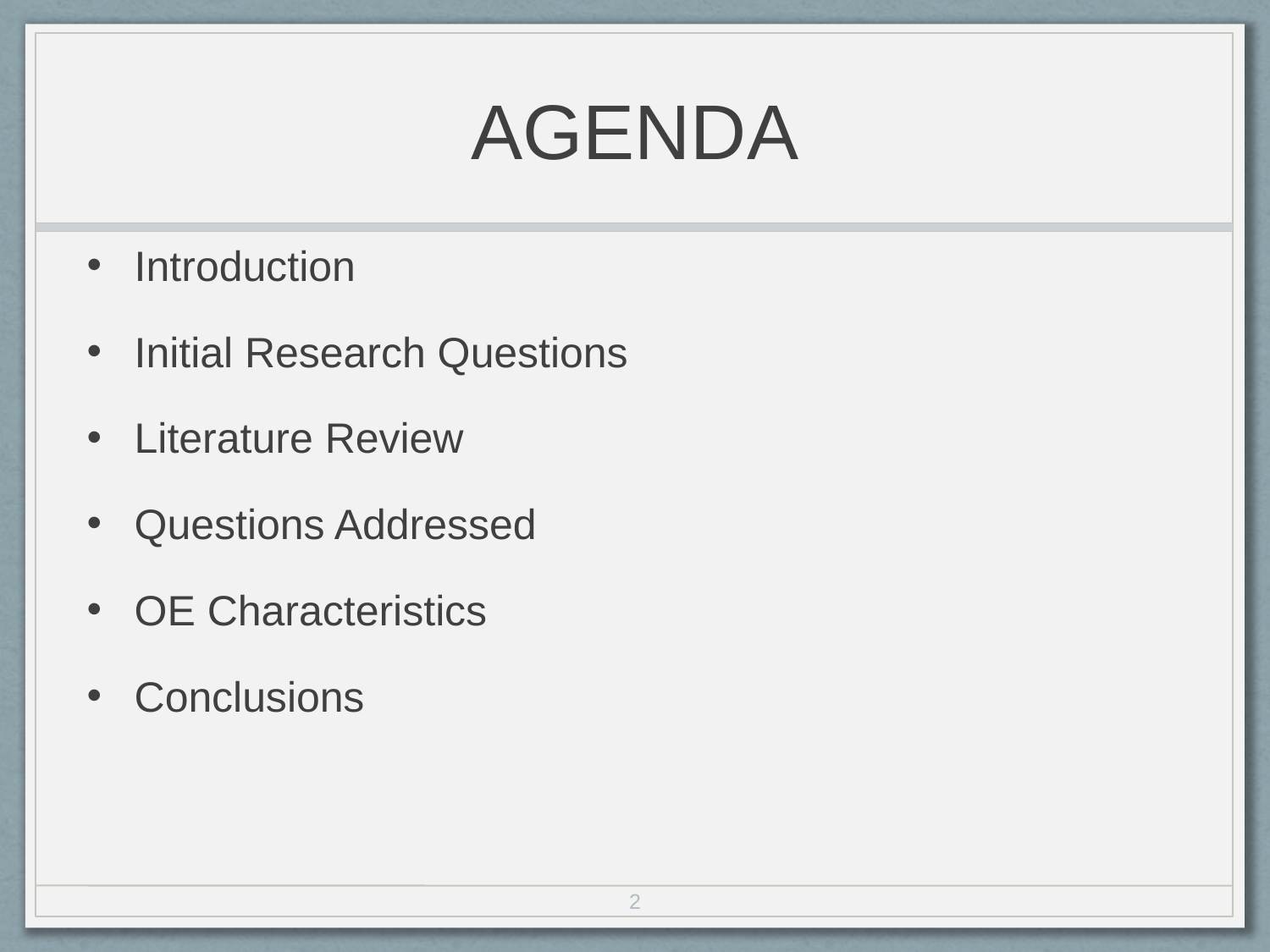

# AGENDA
Introduction
Initial Research Questions
Literature Review
Questions Addressed
OE Characteristics
Conclusions
2